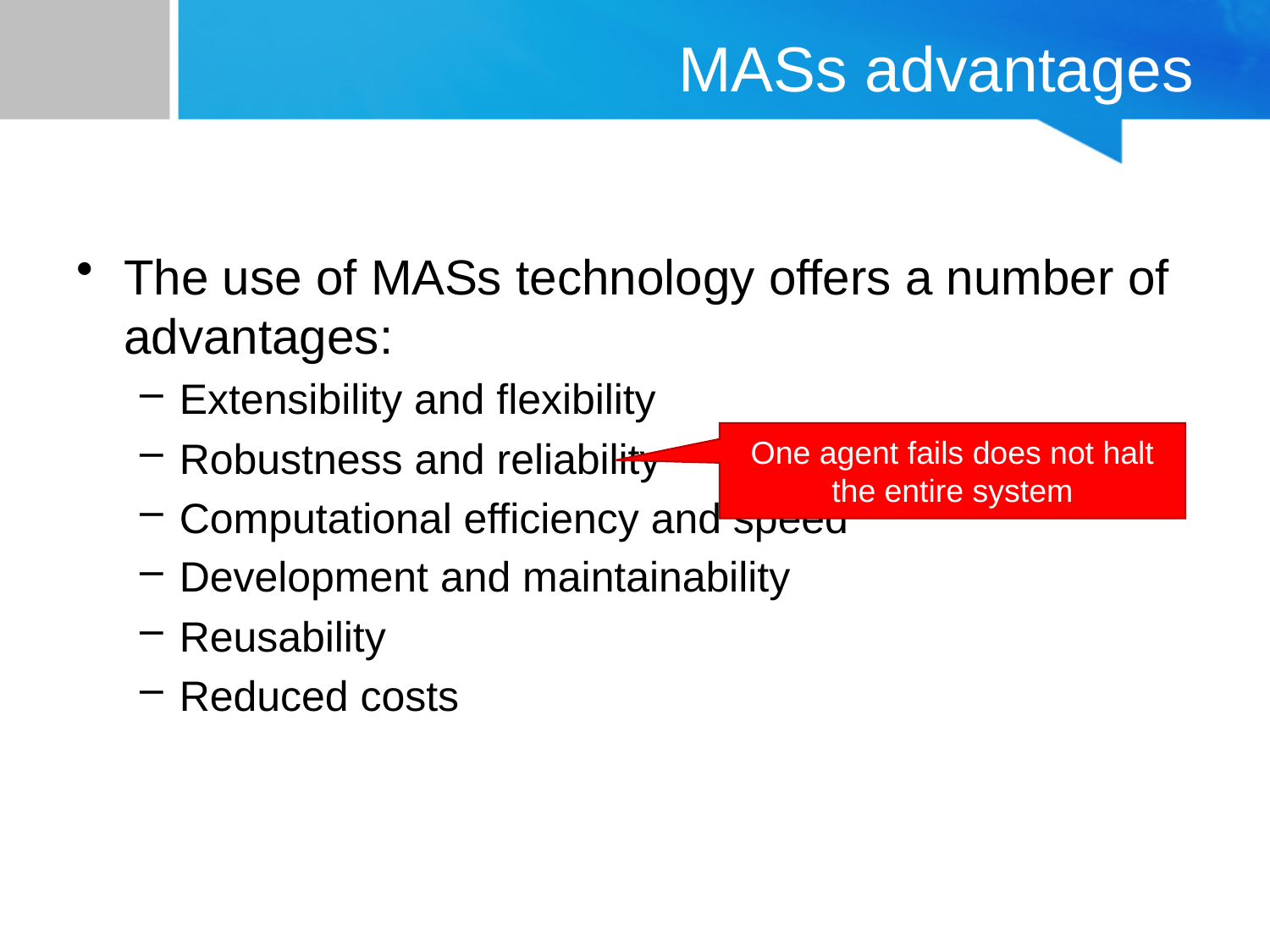

# MASs advantages
The use of MASs technology offers a number of advantages:
Extensibility and flexibility
Robustness and reliability
Computational efficiency and speed
Development and maintainability
Reusability
Reduced costs
One agent fails does not halt the entire system